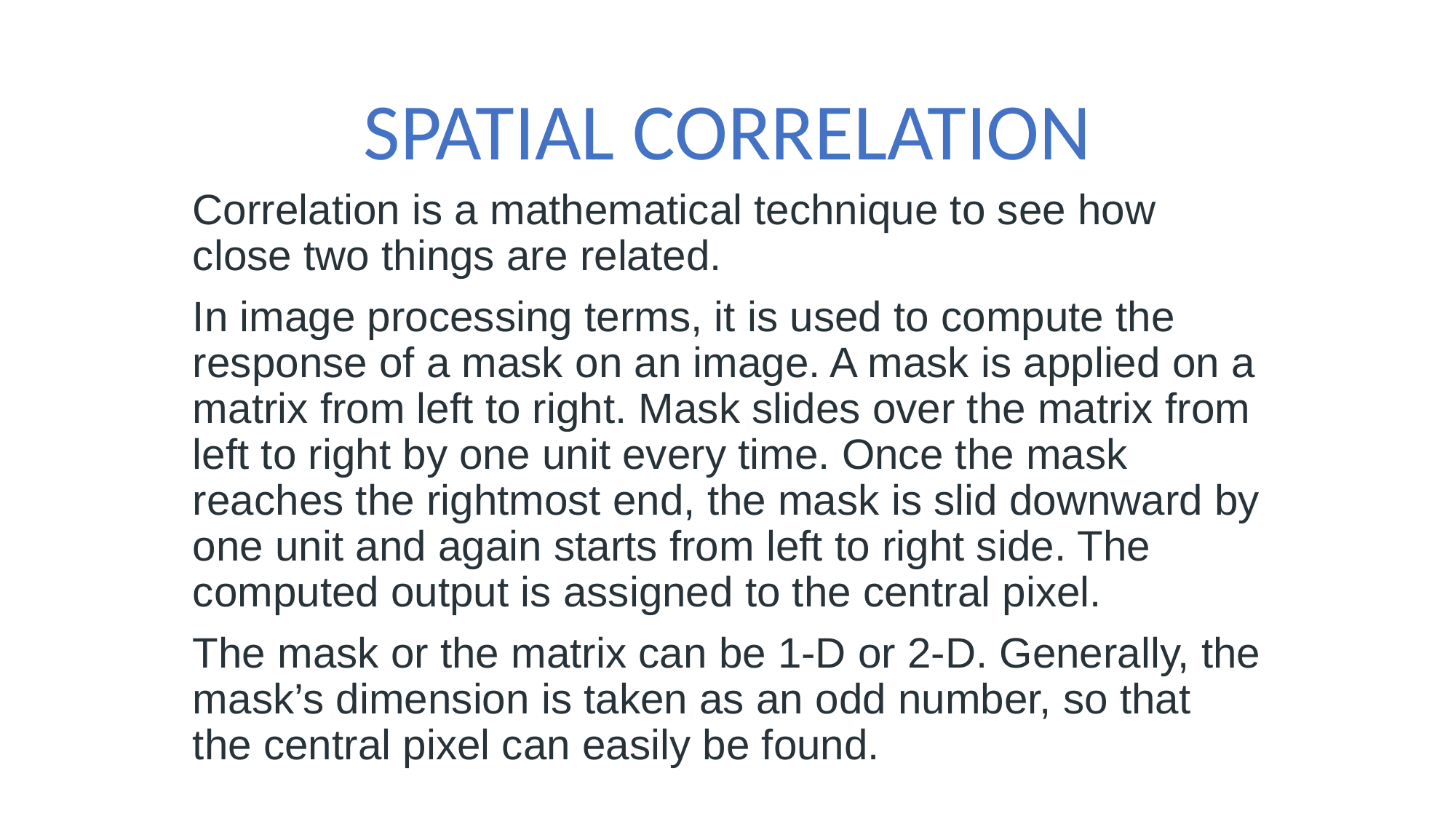

# SPATIAL CORRELATION
Correlation is a mathematical technique to see how close two things are related.
In image processing terms, it is used to compute the response of a mask on an image. A mask is applied on a matrix from left to right. Mask slides over the matrix from left to right by one unit every time. Once the mask reaches the rightmost end, the mask is slid downward by one unit and again starts from left to right side. The computed output is assigned to the central pixel.
The mask or the matrix can be 1-D or 2-D. Generally, the mask’s dimension is taken as an odd number, so that the central pixel can easily be found.